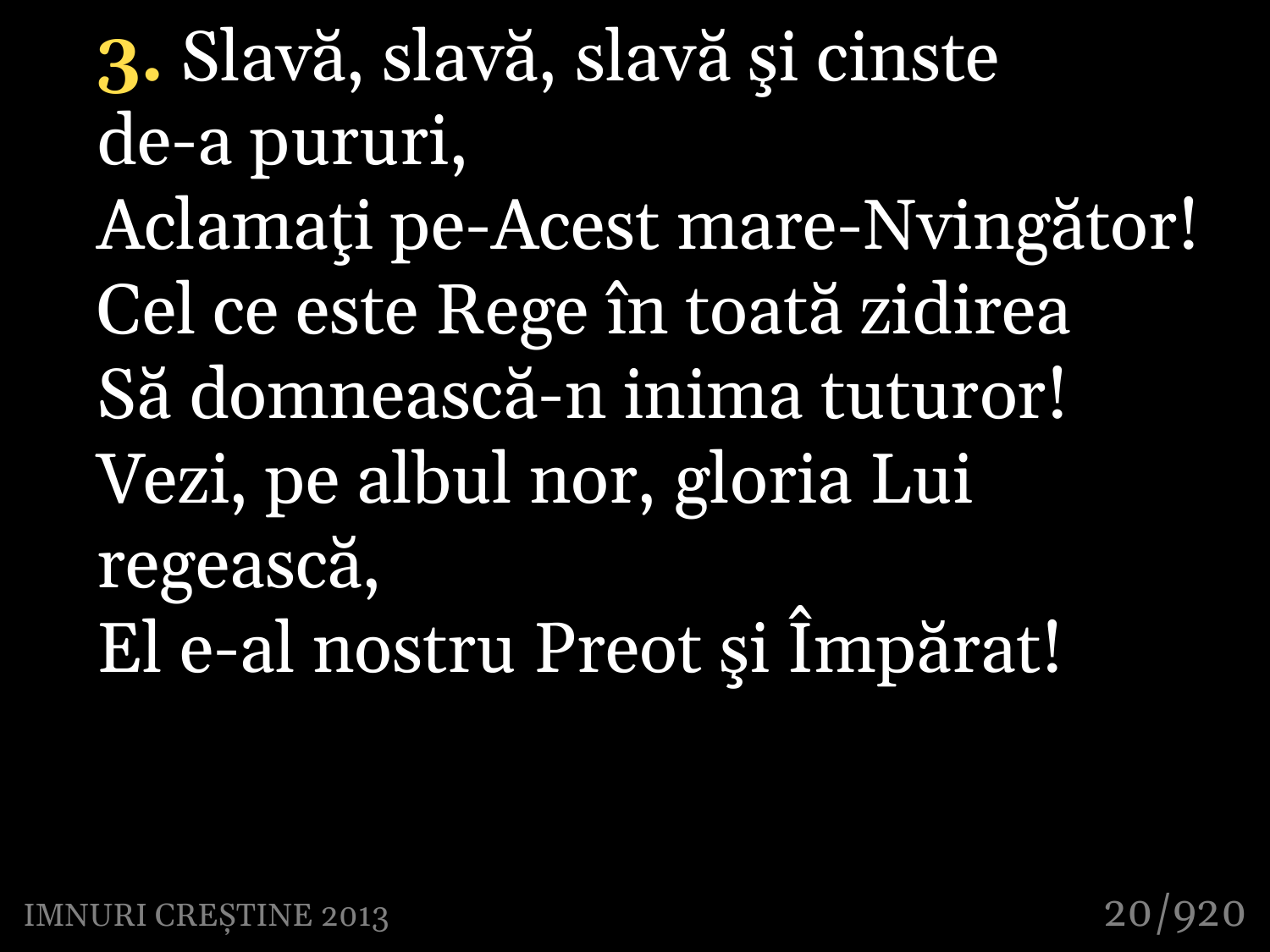

3. Slavă, slavă, slavă şi cinste
de-a pururi,
Aclamaţi pe-Acest mare-Nvingător!
Cel ce este Rege în toată zidirea
Să domnească-n inima tuturor!
Vezi, pe albul nor, gloria Lui regească,
El e-al nostru Preot şi Împărat!
20/920
IMNURI CREȘTINE 2013